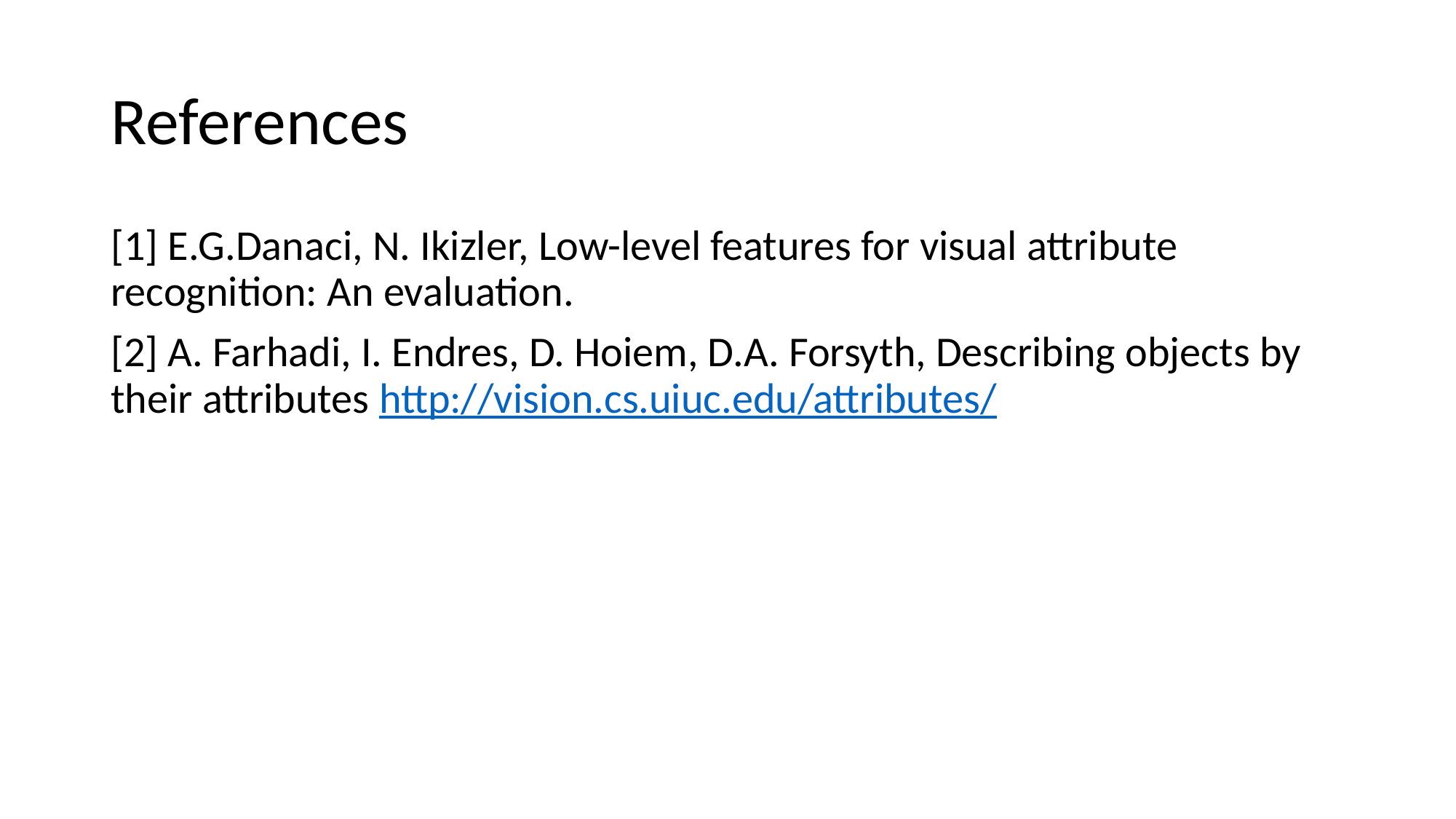

# References
[1] E.G.Danaci, N. Ikizler, Low-level features for visual attribute recognition: An evaluation.
[2] A. Farhadi, I. Endres, D. Hoiem, D.A. Forsyth, Describing objects by their attributes http://vision.cs.uiuc.edu/attributes/